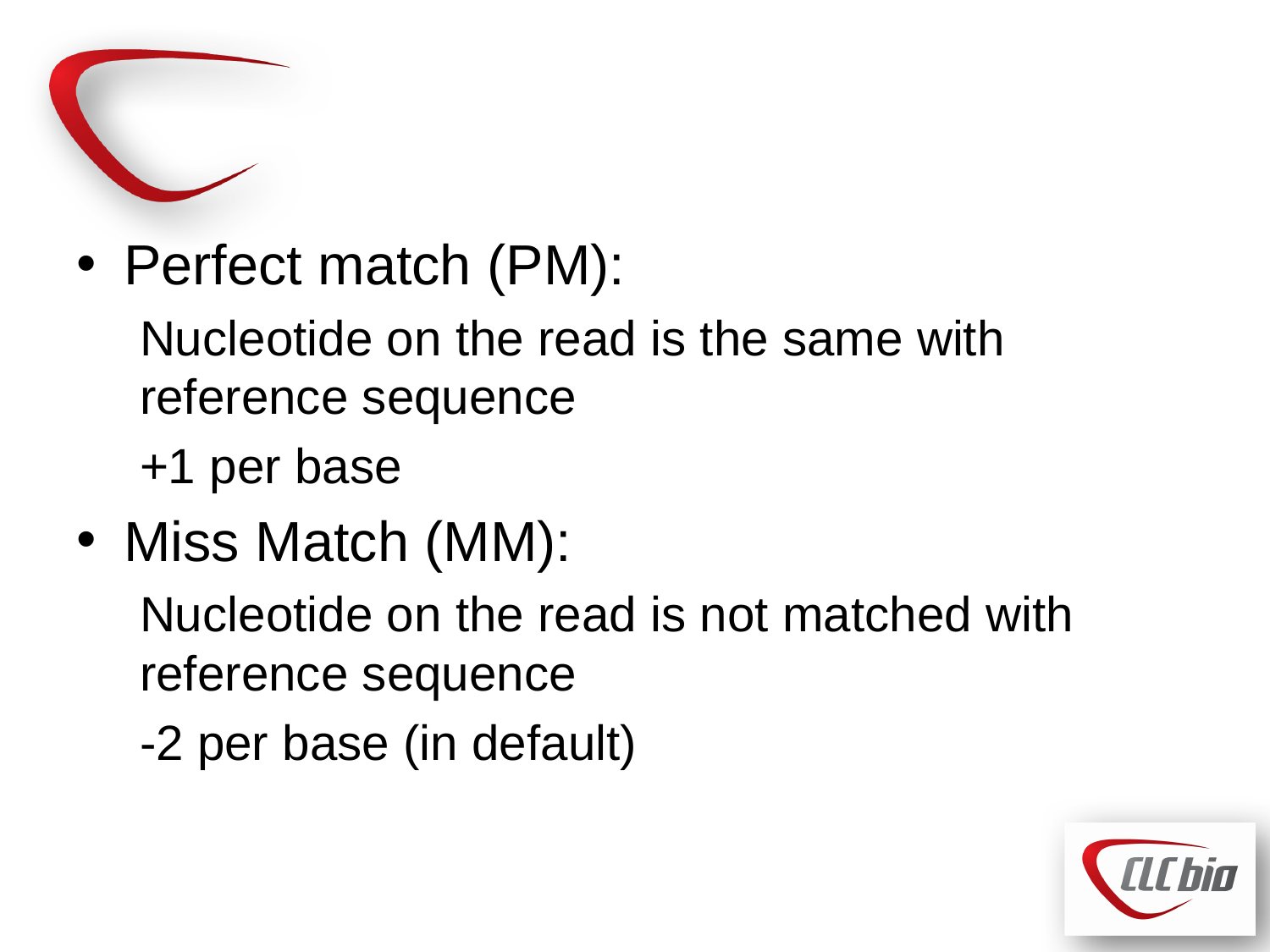

#
Perfect match (PM):
Nucleotide on the read is the same with reference sequence
+1 per base
Miss Match (MM):
Nucleotide on the read is not matched with reference sequence
-2 per base (in default)